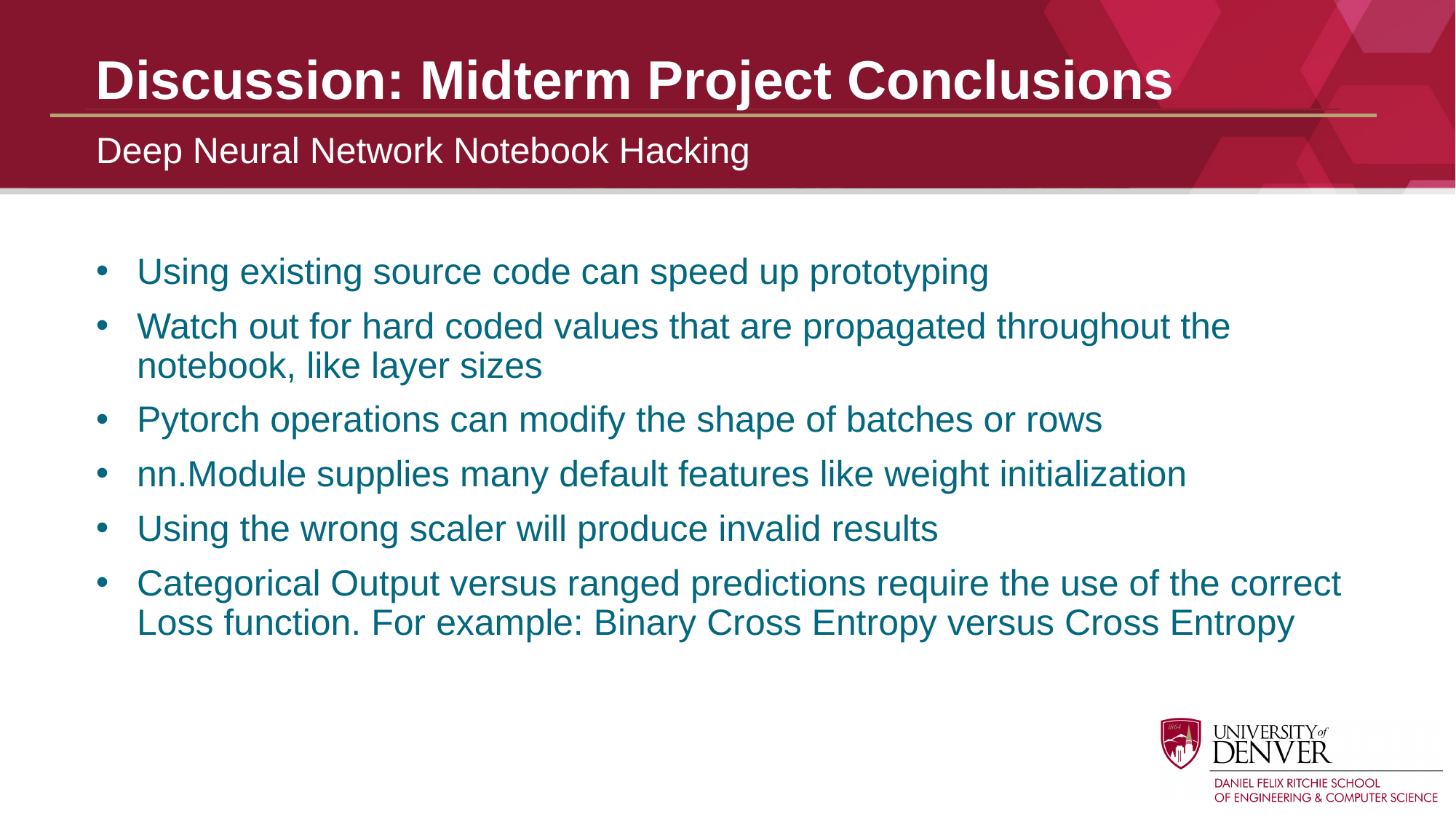

# Discussion: Midterm Project Conclusions
Deep Neural Network Notebook Hacking
Using existing source code can speed up prototyping
Watch out for hard coded values that are propagated throughout the notebook, like layer sizes
Pytorch operations can modify the shape of batches or rows
nn.Module supplies many default features like weight initialization
Using the wrong scaler will produce invalid results
Categorical Output versus ranged predictions require the use of the correct Loss function. For example: Binary Cross Entropy versus Cross Entropy